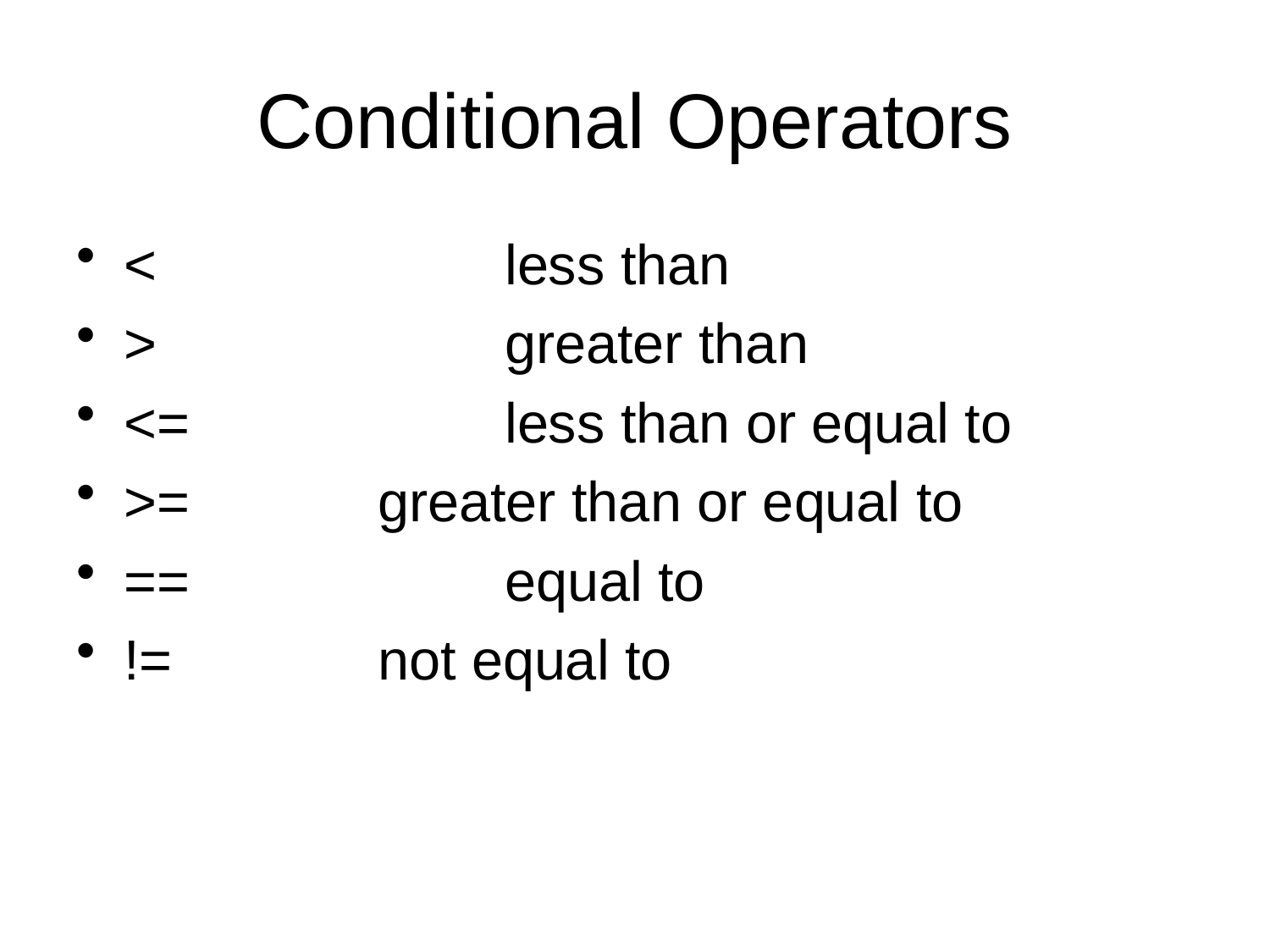

# Conditional Operators
<			less than
>			greater than
<=			less than or equal to
>= 		greater than or equal to
==			equal to
!= 		not equal to